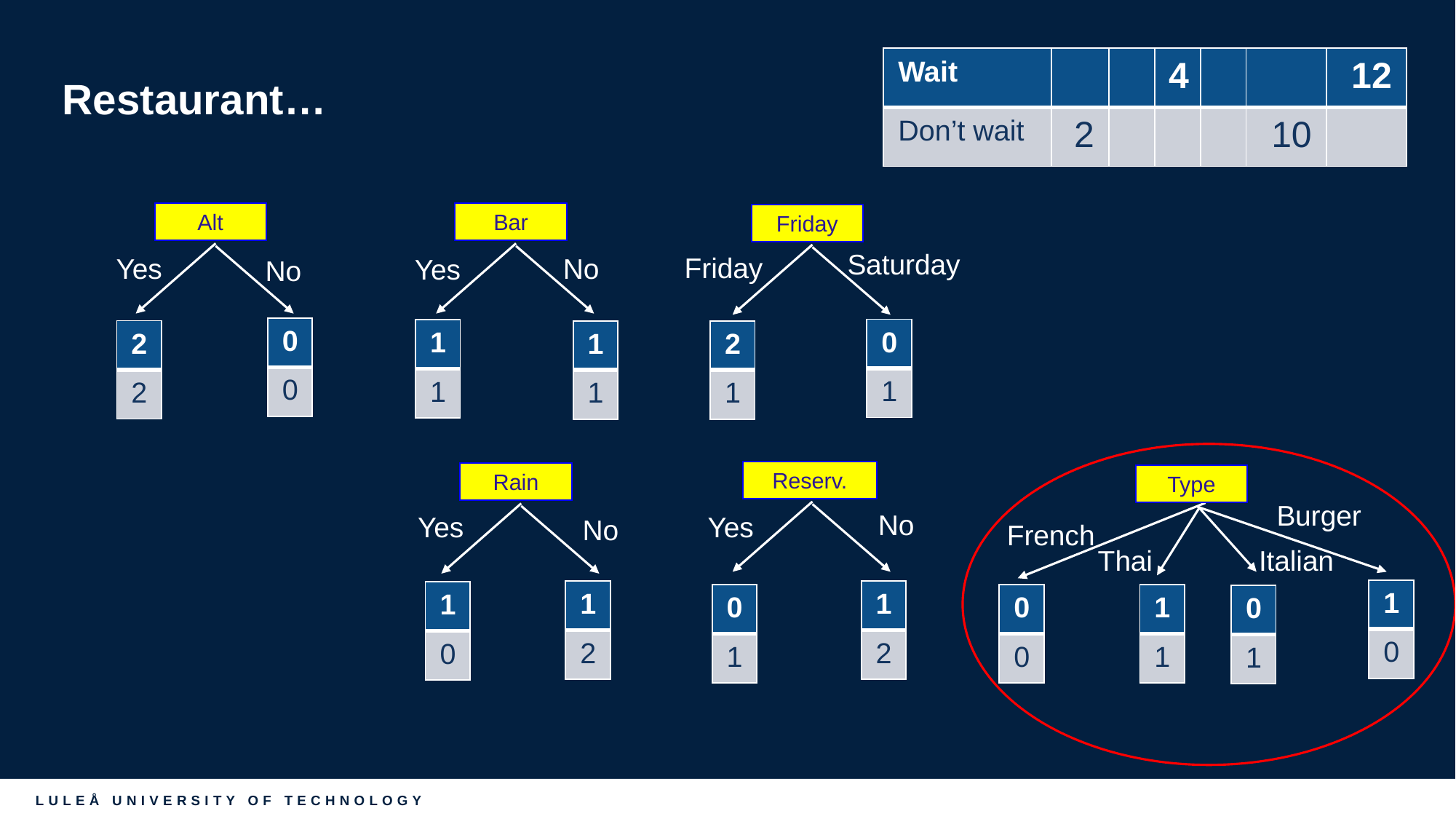

# Restaurant…
| Wait |  |  | 4 |  |  | 12 |
| --- | --- | --- | --- | --- | --- | --- |
| Don’t wait | 2 |  |  |  | 10 |  |
Alt
Bar
Friday
Saturday

Friday
Yes
No
Yes

No
| 0 |
| --- |
| 0 |
| 0 |
| --- |
| 1 |
| 1 |
| --- |
| 1 |
| 2 |
| --- |
| 2 |
| 1 |
| --- |
| 1 |
| 2 |
| --- |
| 1 |

Reserv.
Rain
Type
Burger

No

Yes

Yes

No

French
Thai
Italian
| 1 |
| --- |
| 0 |
| 1 |
| --- |
| 2 |
| 1 |
| --- |
| 2 |
| 1 |
| --- |
| 0 |
| 0 |
| --- |
| 1 |
| 0 |
| --- |
| 0 |
| 1 |
| --- |
| 1 |
| 0 |
| --- |
| 1 |